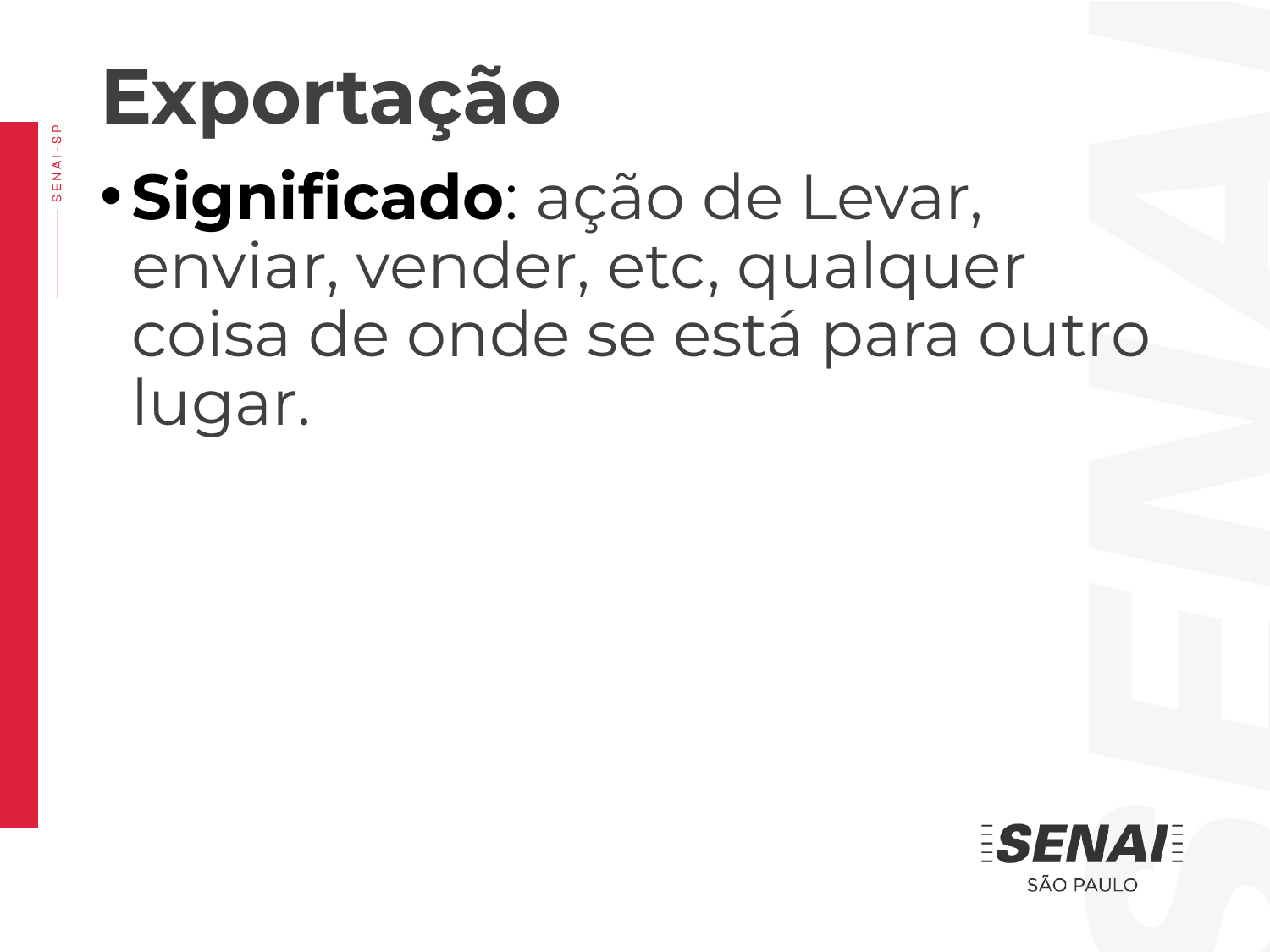

Exportação
Significado: ação de Levar, enviar, vender, etc, qualquer coisa de onde se está para outro lugar.